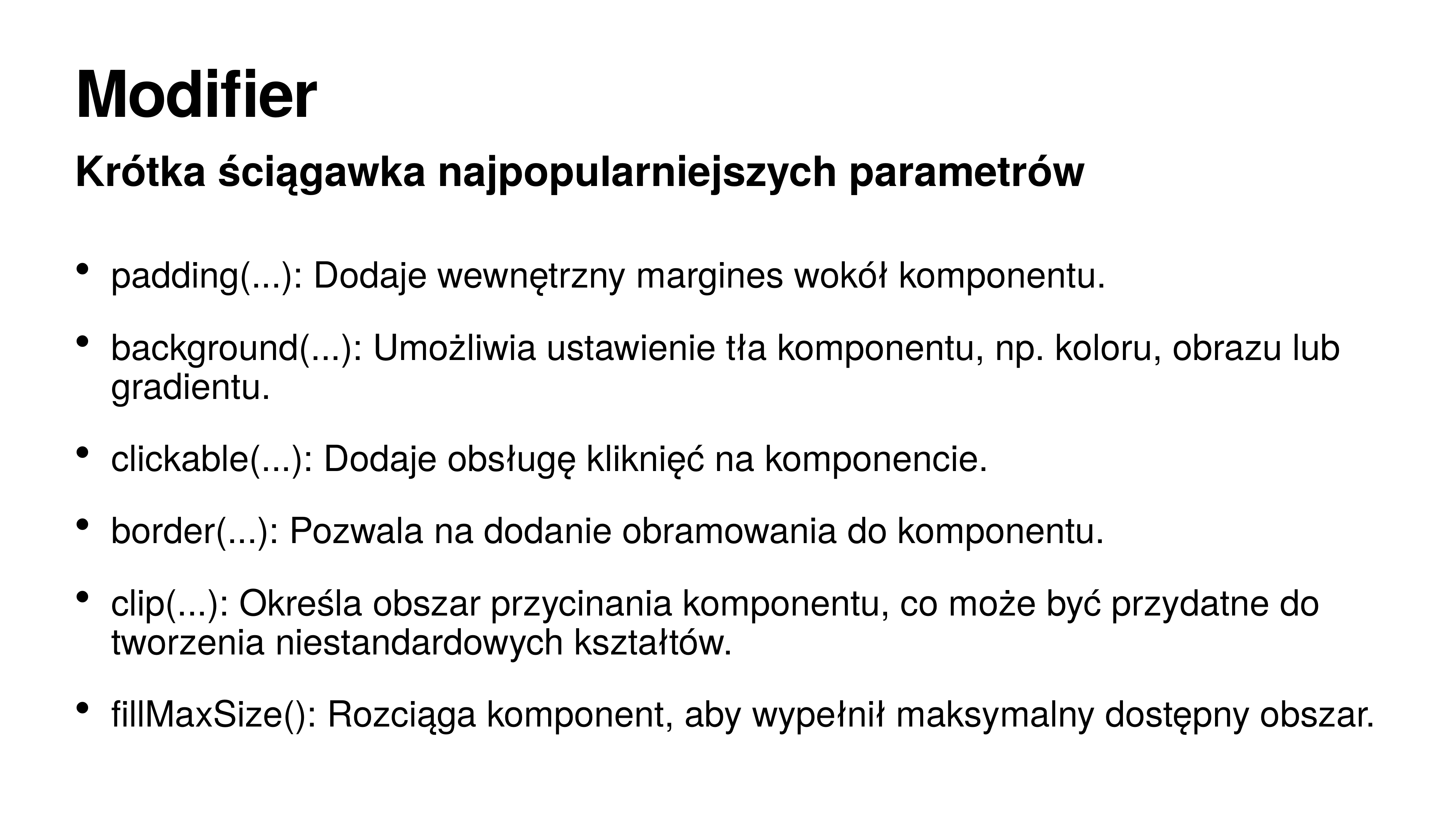

# Modifier
Krótka ściągawka najpopularniejszych parametrów
padding(...): Dodaje wewnętrzny margines wokół komponentu.
background(...): Umożliwia ustawienie tła komponentu, np. koloru, obrazu lub gradientu.
clickable(...): Dodaje obsługę kliknięć na komponencie.
border(...): Pozwala na dodanie obramowania do komponentu.
clip(...): Określa obszar przycinania komponentu, co może być przydatne do tworzenia niestandardowych kształtów.
fillMaxSize(): Rozciąga komponent, aby wypełnił maksymalny dostępny obszar.